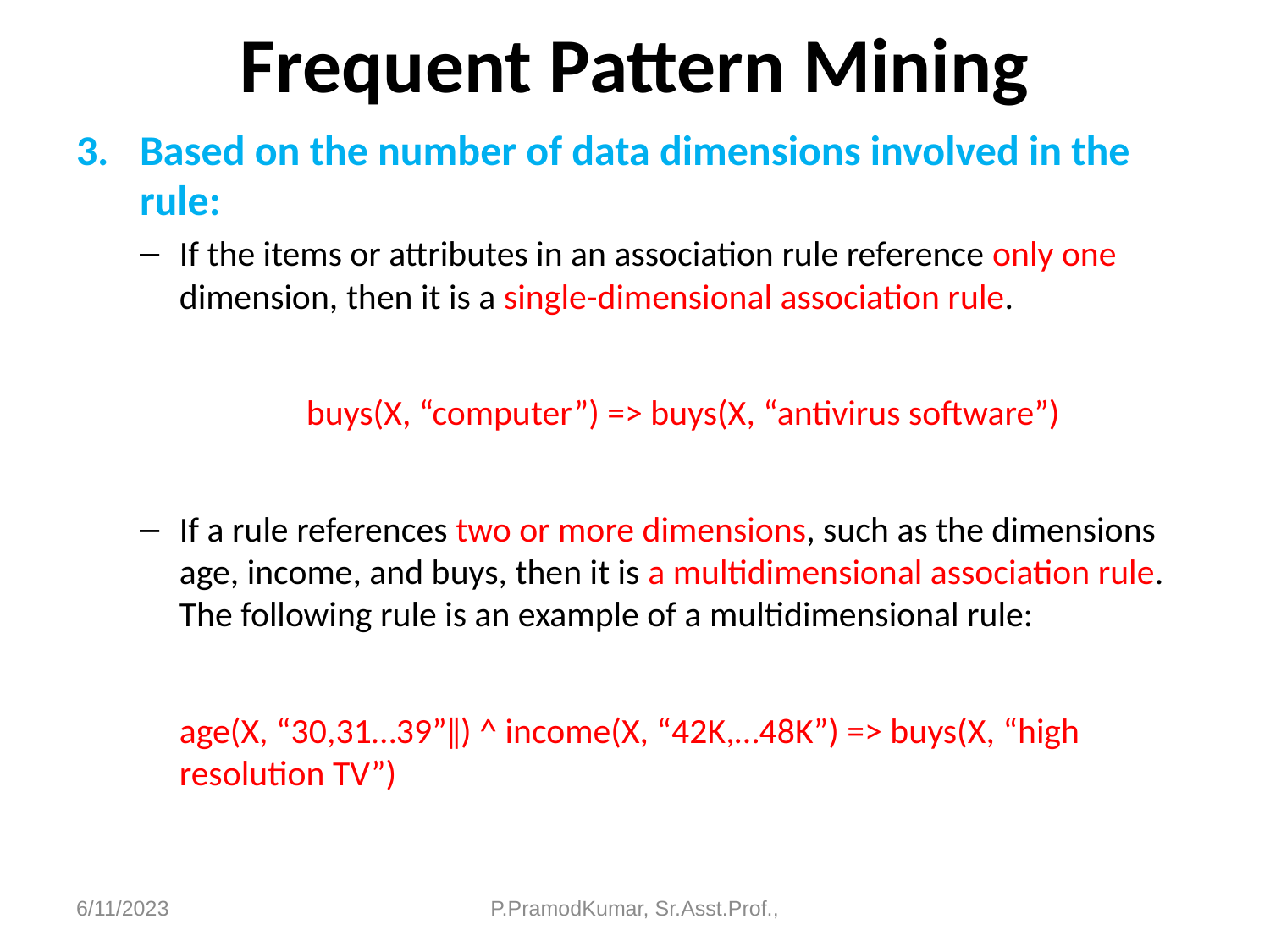

# Frequent Pattern Mining
Based on the number of data dimensions involved in the rule:
If the items or attributes in an association rule reference only one dimension, then it is a single-dimensional association rule.

		buys(X, “computer”) => buys(X, “antivirus software”)

If a rule references two or more dimensions, such as the dimensions age, income, and buys, then it is a multidimensional association rule. The following rule is an example of a multidimensional rule:

	age(X, “30,31…39”‖) ^ income(X, “42K,…48K”) => buys(X, “high resolution TV”)
6/11/2023
P.PramodKumar, Sr.Asst.Prof.,